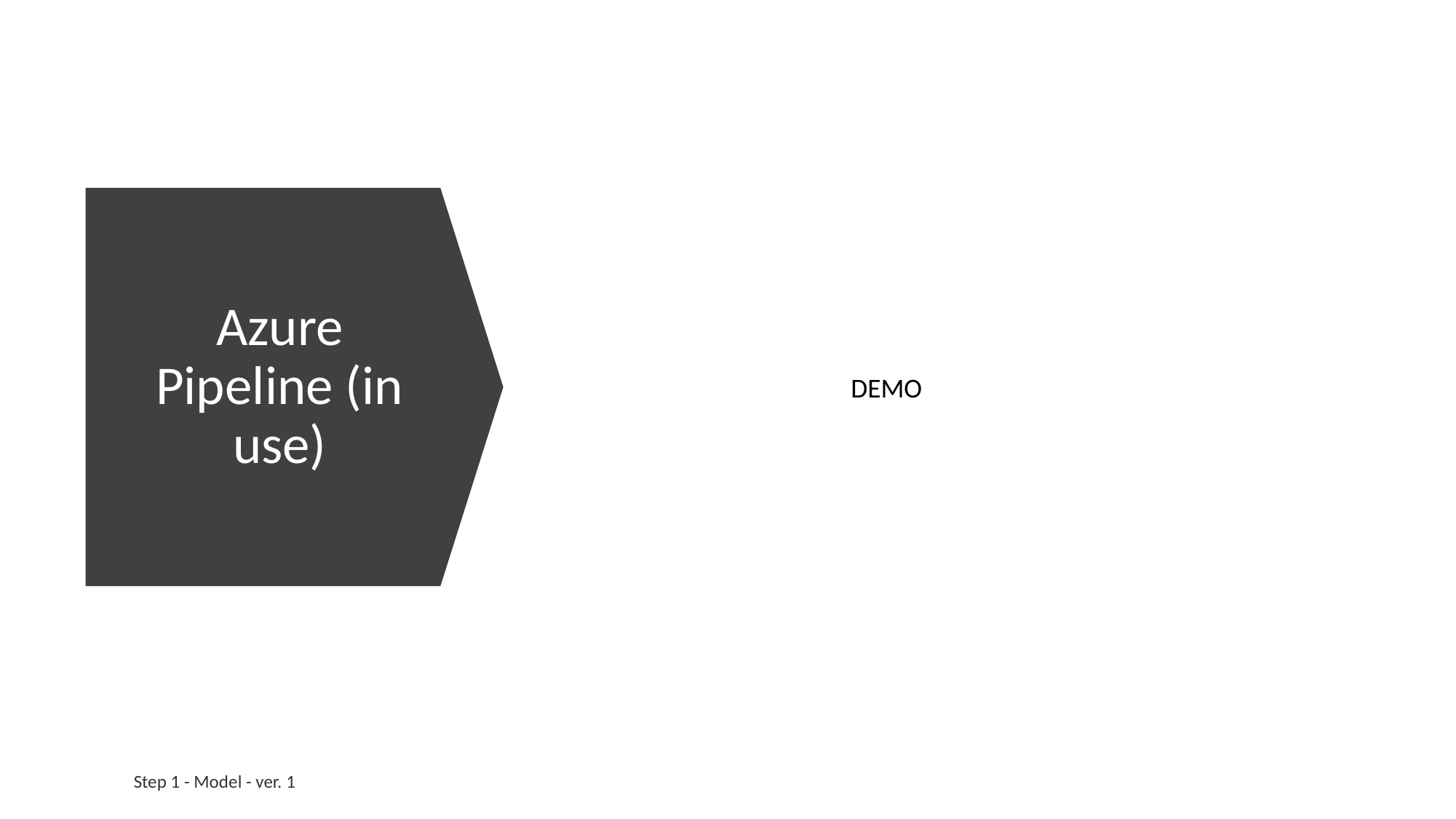

# Azure Pipeline (in use)
DEMO
Step 1 - Model - ver. 1